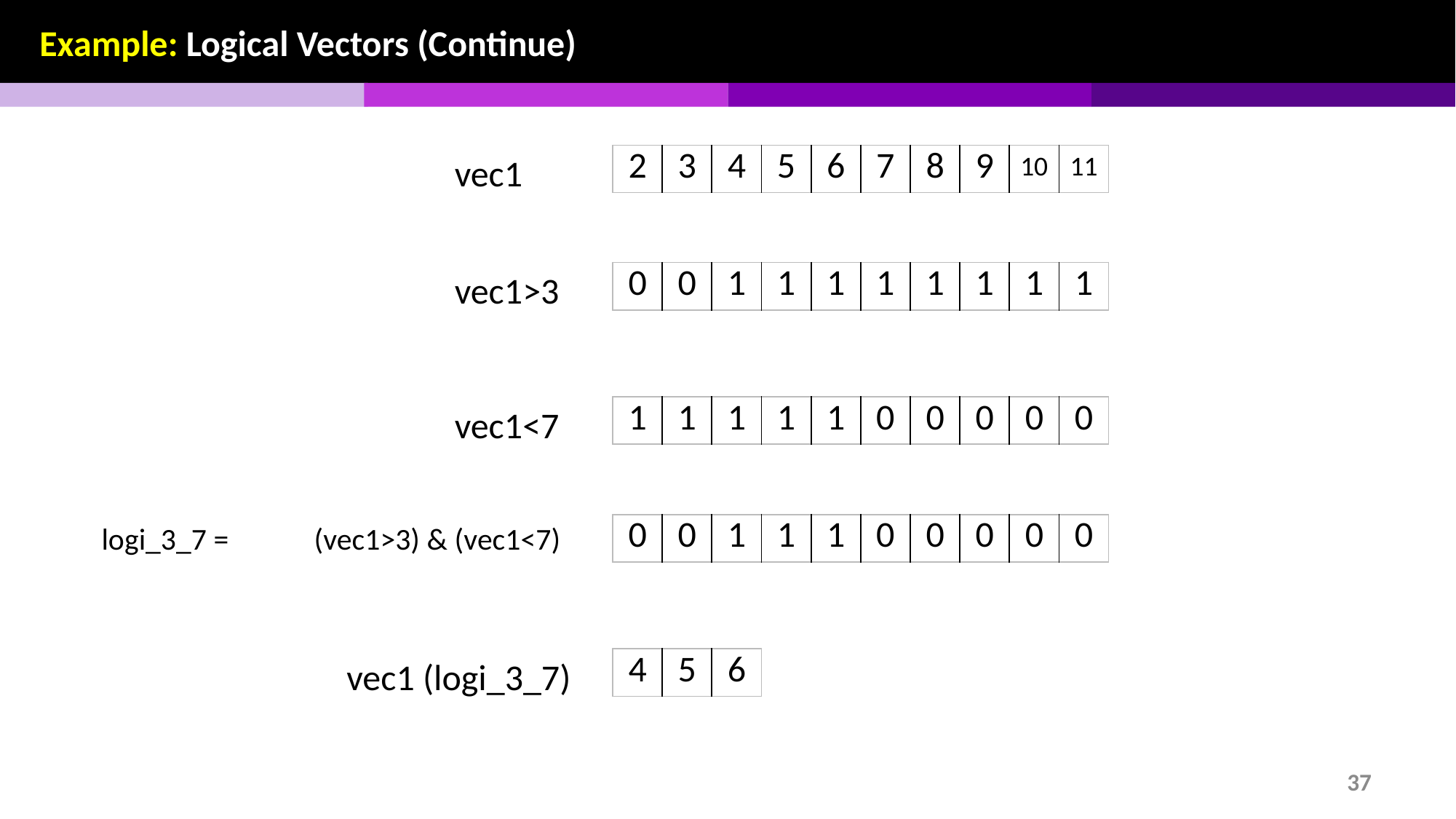

Example: Logical Vectors (Continue)
vec1
| 2 | 3 | 4 | 5 | 6 | 7 | 8 | 9 | 10 | 11 |
| --- | --- | --- | --- | --- | --- | --- | --- | --- | --- |
vec1>3
| 0 | 0 | 1 | 1 | 1 | 1 | 1 | 1 | 1 | 1 |
| --- | --- | --- | --- | --- | --- | --- | --- | --- | --- |
vec1<7
| 1 | 1 | 1 | 1 | 1 | 0 | 0 | 0 | 0 | 0 |
| --- | --- | --- | --- | --- | --- | --- | --- | --- | --- |
logi_3_7 =
(vec1>3) & (vec1<7)
| 0 | 0 | 1 | 1 | 1 | 0 | 0 | 0 | 0 | 0 |
| --- | --- | --- | --- | --- | --- | --- | --- | --- | --- |
vec1 (logi_3_7)
| 4 | 5 | 6 |
| --- | --- | --- |